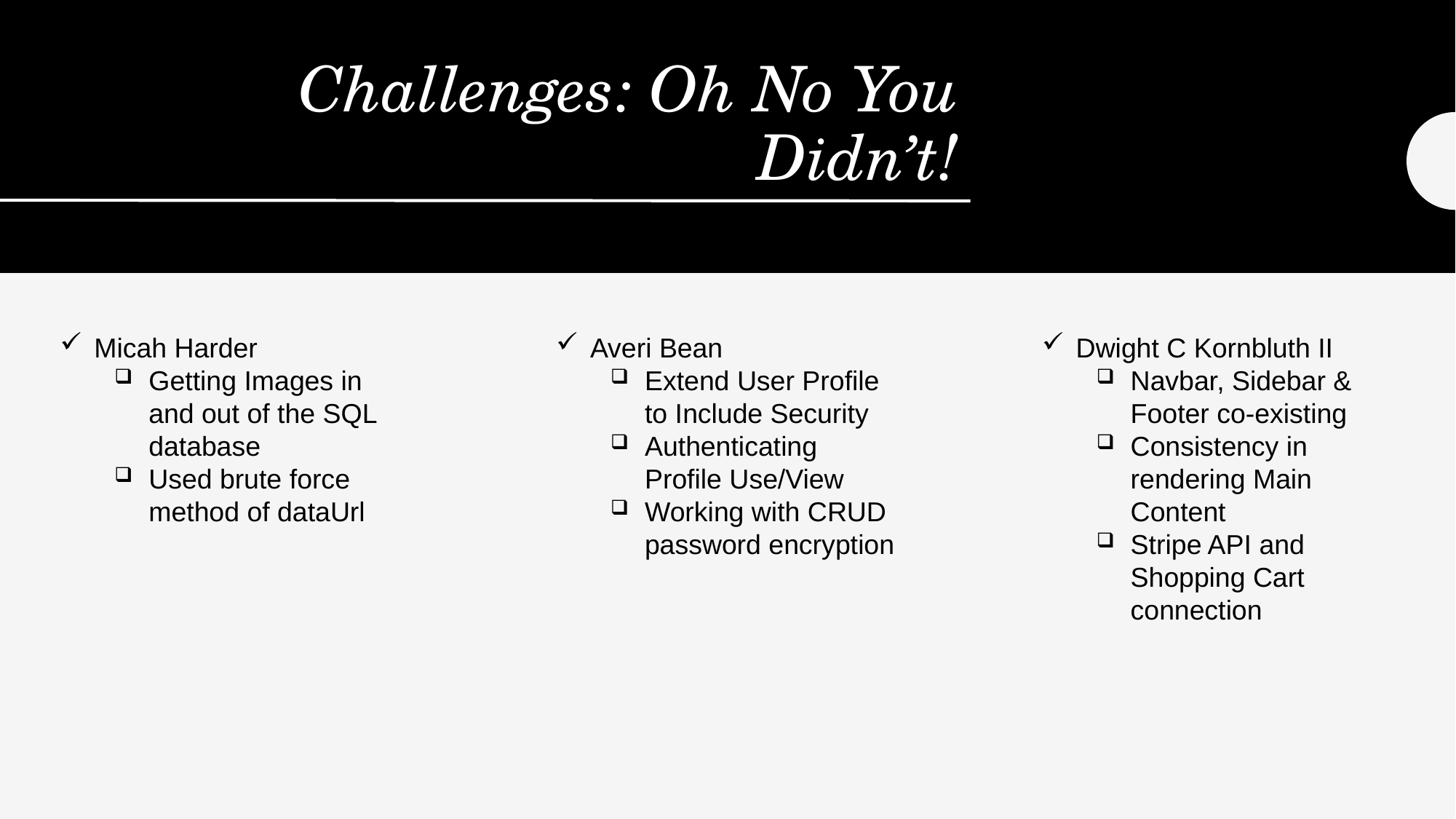

# Challenges: Oh No You Didn’t!

Micah Harder
Getting Images in and out of the SQL database
Used brute force method of dataUrl
Averi Bean
Extend User Profile to Include Security
Authenticating Profile Use/View
Working with CRUD password encryption
Dwight C Kornbluth II
Navbar, Sidebar & Footer co-existing
Consistency in rendering Main Content
Stripe API and Shopping Cart connection